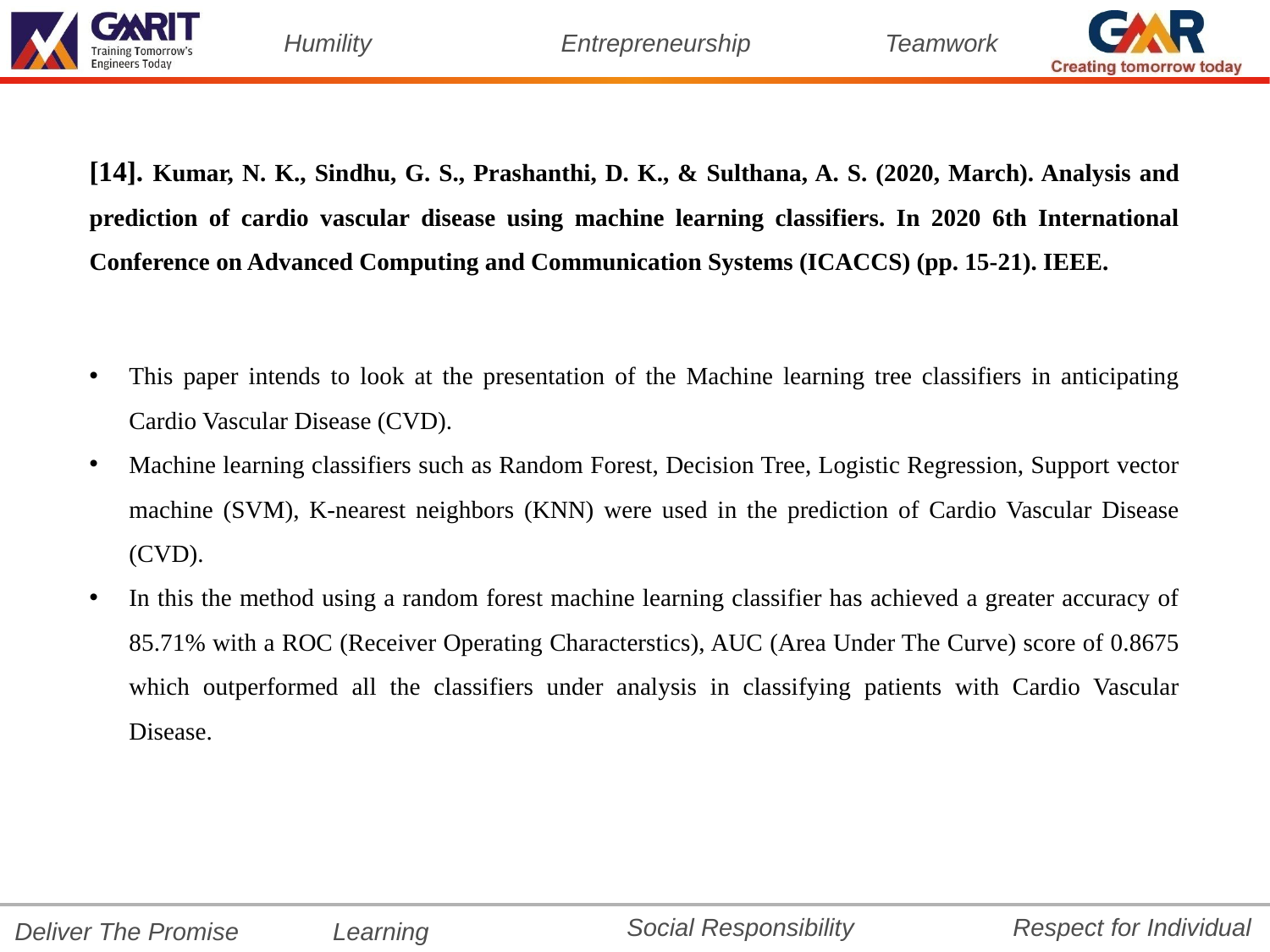

[14]. Kumar, N. K., Sindhu, G. S., Prashanthi, D. K., & Sulthana, A. S. (2020, March). Analysis and prediction of cardio vascular disease using machine learning classifiers. In 2020 6th International Conference on Advanced Computing and Communication Systems (ICACCS) (pp. 15-21). IEEE.
This paper intends to look at the presentation of the Machine learning tree classifiers in anticipating Cardio Vascular Disease (CVD).
Machine learning classifiers such as Random Forest, Decision Tree, Logistic Regression, Support vector machine (SVM), K-nearest neighbors (KNN) were used in the prediction of Cardio Vascular Disease (CVD).
In this the method using a random forest machine learning classifier has achieved a greater accuracy of 85.71% with a ROC (Receiver Operating Characterstics), AUC (Area Under The Curve) score of 0.8675 which outperformed all the classifiers under analysis in classifying patients with Cardio Vascular Disease.